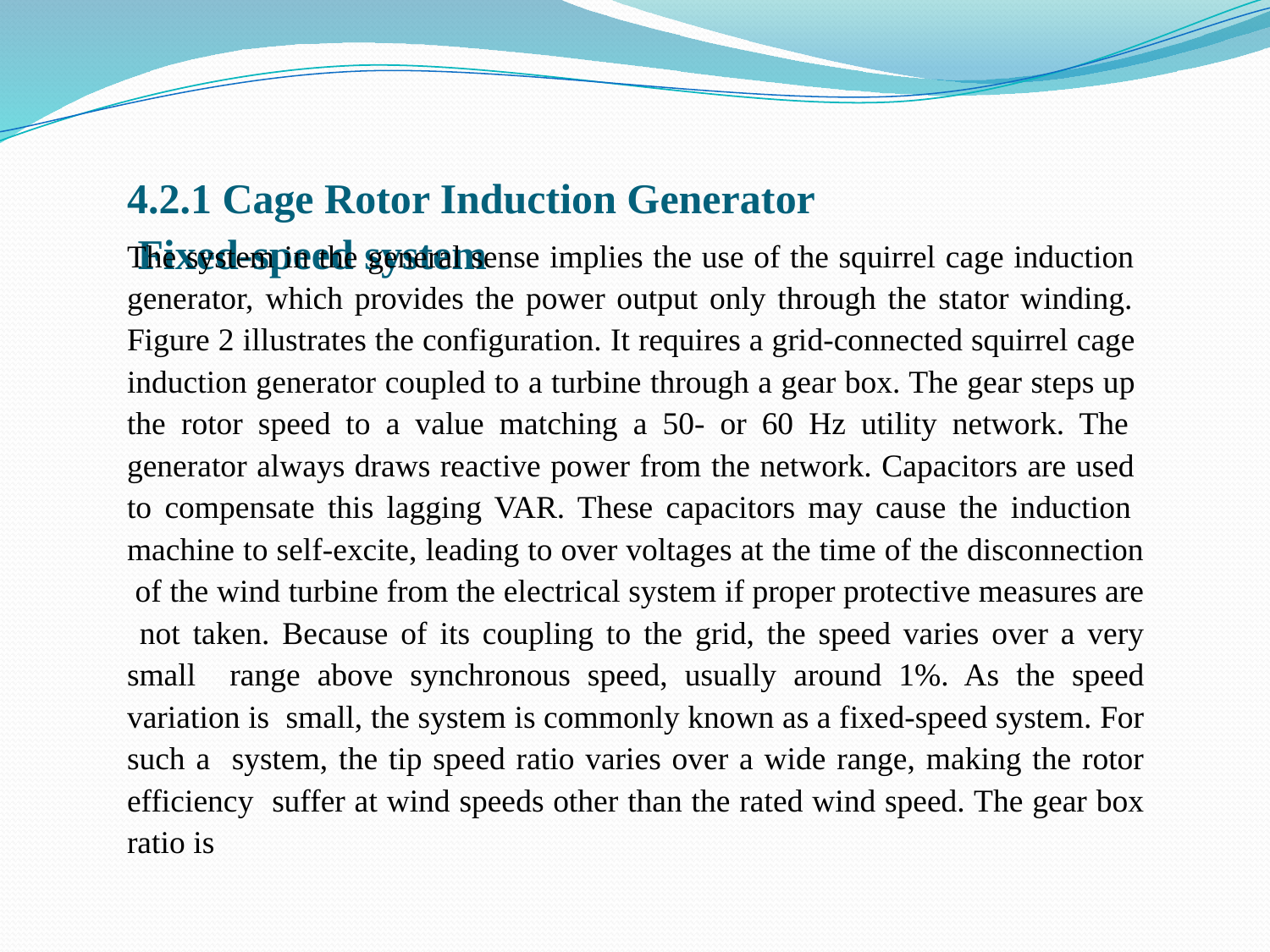

# 4.2.1 Cage Rotor Induction Generator  Fixed-speed system
The system in the general sense implies the use of the squirrel cage induction  generator, which provides the power output only through the stator winding.  Figure 2 illustrates the configuration. It requires a grid-connected squirrel cage  induction generator coupled to a turbine through a gear box. The gear steps up  the rotor speed to a value matching a 50- or 60 Hz utility network. The  generator always draws reactive power from the network. Capacitors are used  to compensate this lagging VAR. These capacitors may cause the induction  machine to self-excite, leading to over voltages at the time of the disconnection  of the wind turbine from the electrical system if proper protective measures are  not taken. Because of its coupling to the grid, the speed varies over a very small  range above synchronous speed, usually around 1%. As the speed variation is  small, the system is commonly known as a fixed-speed system. For such a  system, the tip speed ratio varies over a wide range, making the rotor efficiency  suffer at wind speeds other than the rated wind speed. The gear box ratio is